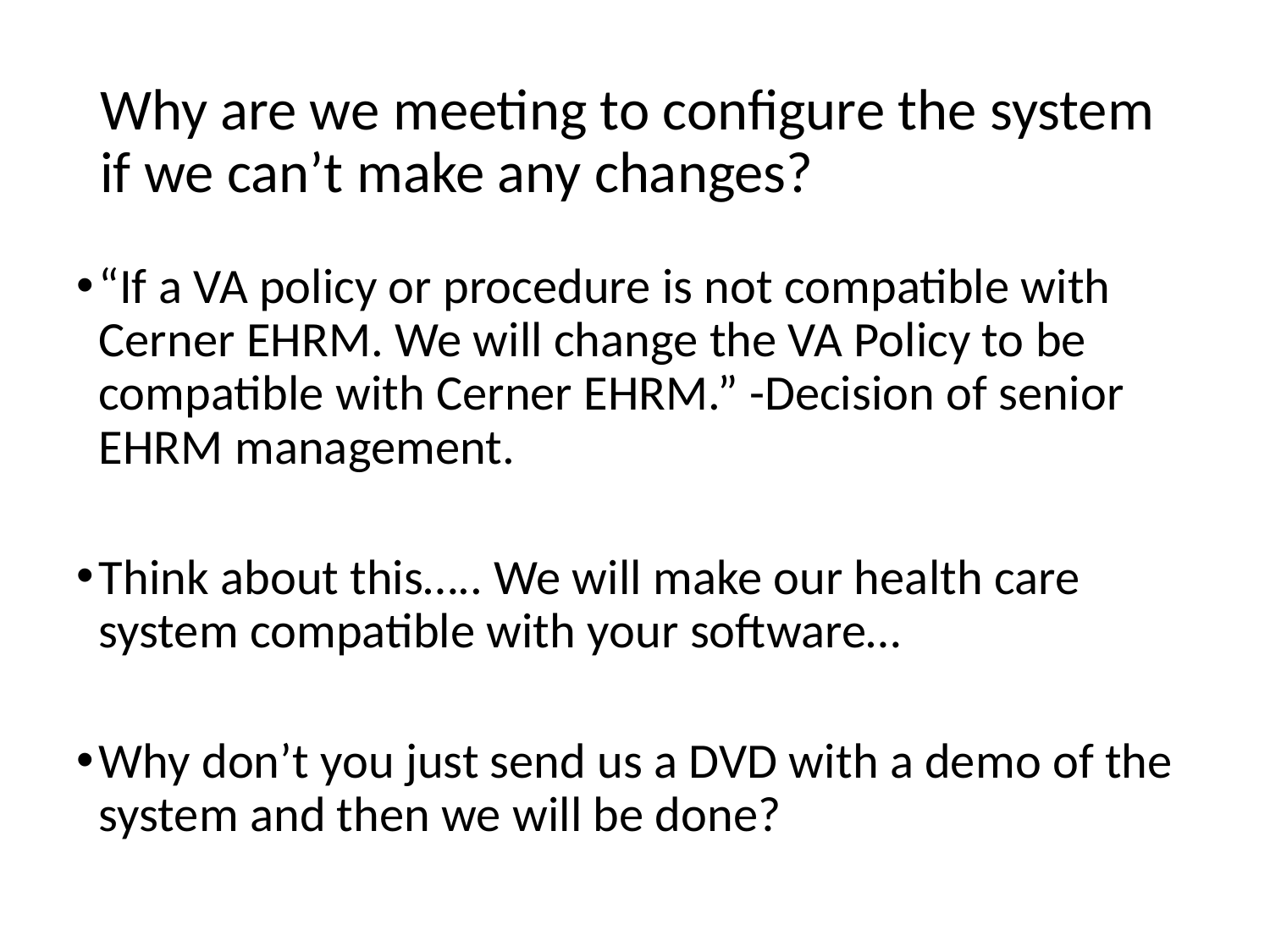

# Why are we meeting to configure the system if we can’t make any changes?
“If a VA policy or procedure is not compatible with Cerner EHRM. We will change the VA Policy to be compatible with Cerner EHRM.” -Decision of senior EHRM management.

Think about this….. We will make our health care system compatible with your software…

Why don’t you just send us a DVD with a demo of the system and then we will be done?